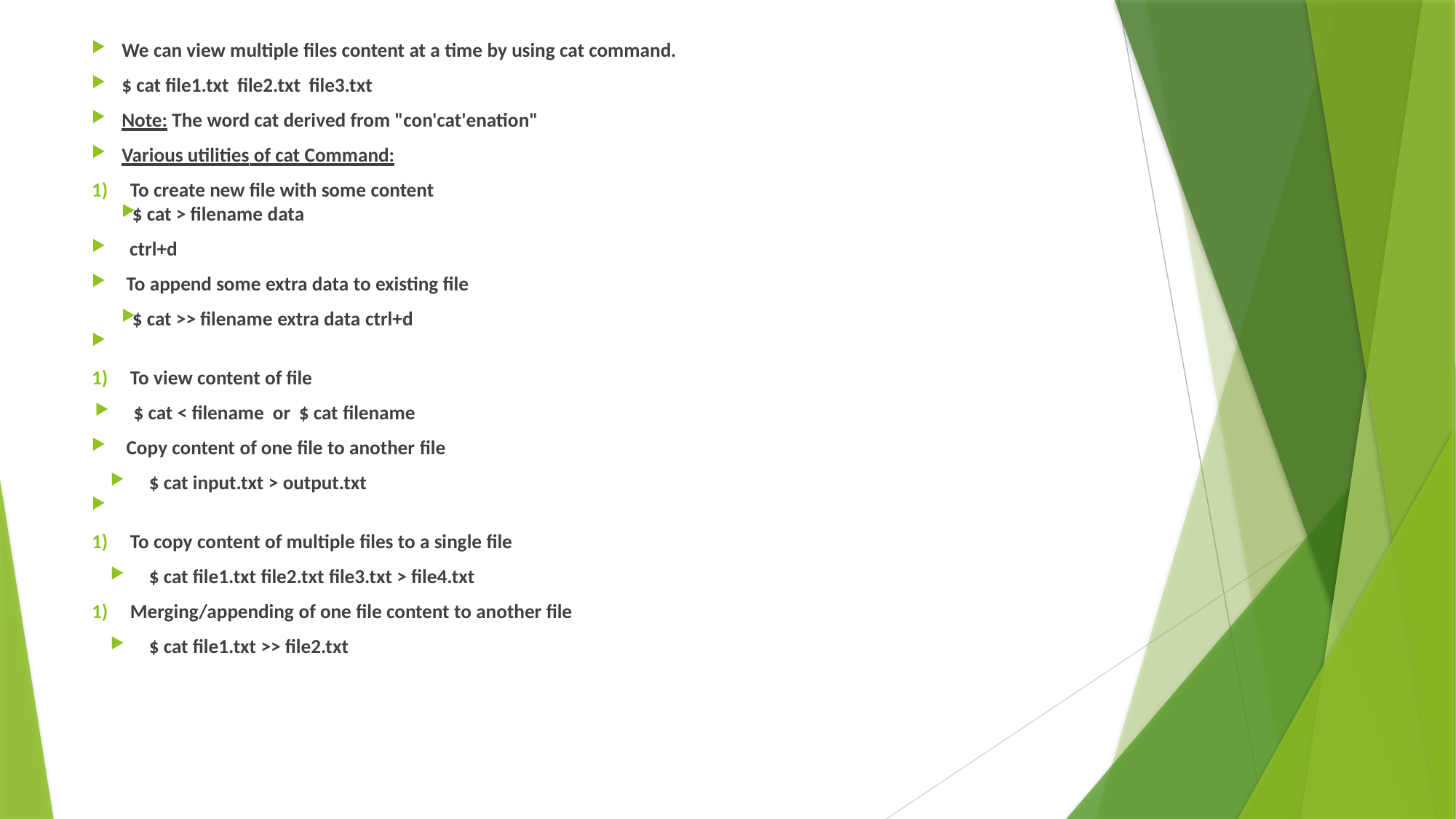

We can view multiple files content at a time by using cat command.
$ cat file1.txt file2.txt file3.txt
Note: The word cat derived from "con'cat'enation"
Various utilities of cat Command:
To create new file with some content
$ cat > filename data
ctrl+d
 To append some extra data to existing file
$ cat >> filename extra data ctrl+d

To view content of file
$ cat < filename or $ cat filename
 Copy content of one file to another file
$ cat input.txt > output.txt

To copy content of multiple files to a single file
$ cat file1.txt file2.txt file3.txt > file4.txt
Merging/appending of one file content to another file
$ cat file1.txt >> file2.txt